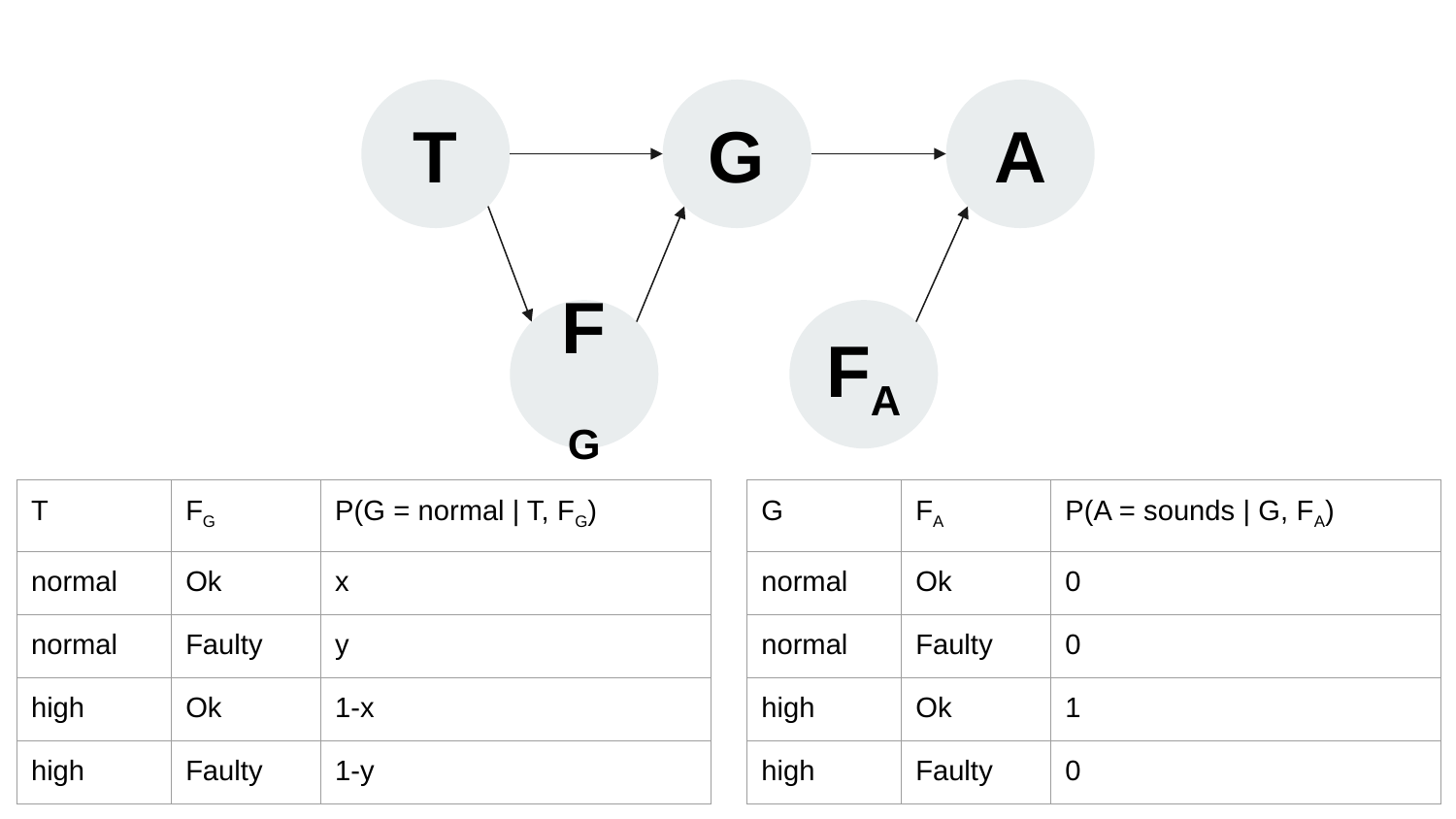

T
G
A
FG
FA
| T | FG | P(G = normal | T, FG) |
| --- | --- | --- |
| normal | Ok | x |
| normal | Faulty | y |
| high | Ok | 1-x |
| high | Faulty | 1-y |
| G | FA | P(A = sounds | G, FA) |
| --- | --- | --- |
| normal | Ok | 0 |
| normal | Faulty | 0 |
| high | Ok | 1 |
| high | Faulty | 0 |